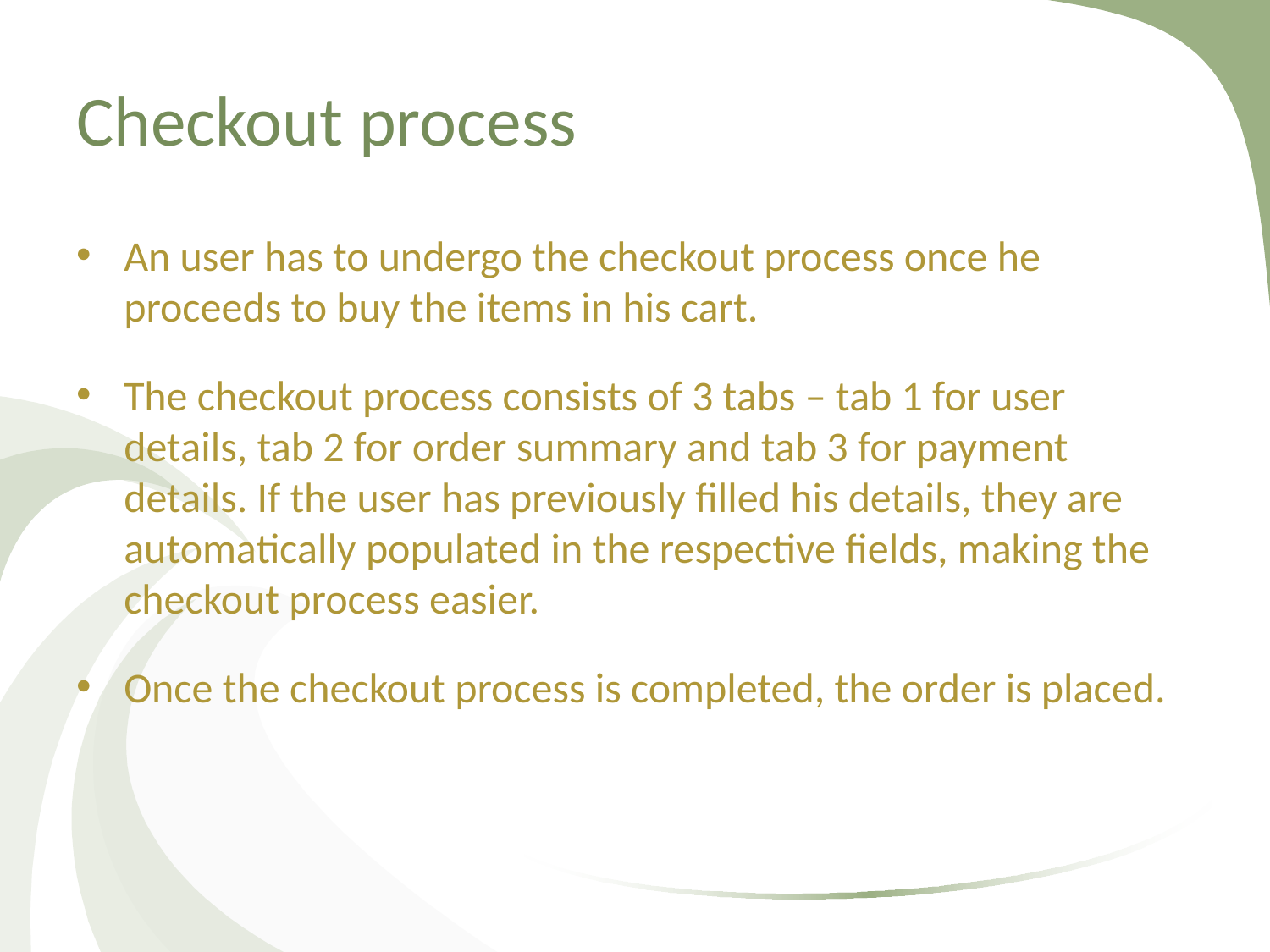

# Checkout process
An user has to undergo the checkout process once he proceeds to buy the items in his cart.

The checkout process consists of 3 tabs – tab 1 for user details, tab 2 for order summary and tab 3 for payment details. If the user has previously filled his details, they are automatically populated in the respective fields, making the checkout process easier.

Once the checkout process is completed, the order is placed.